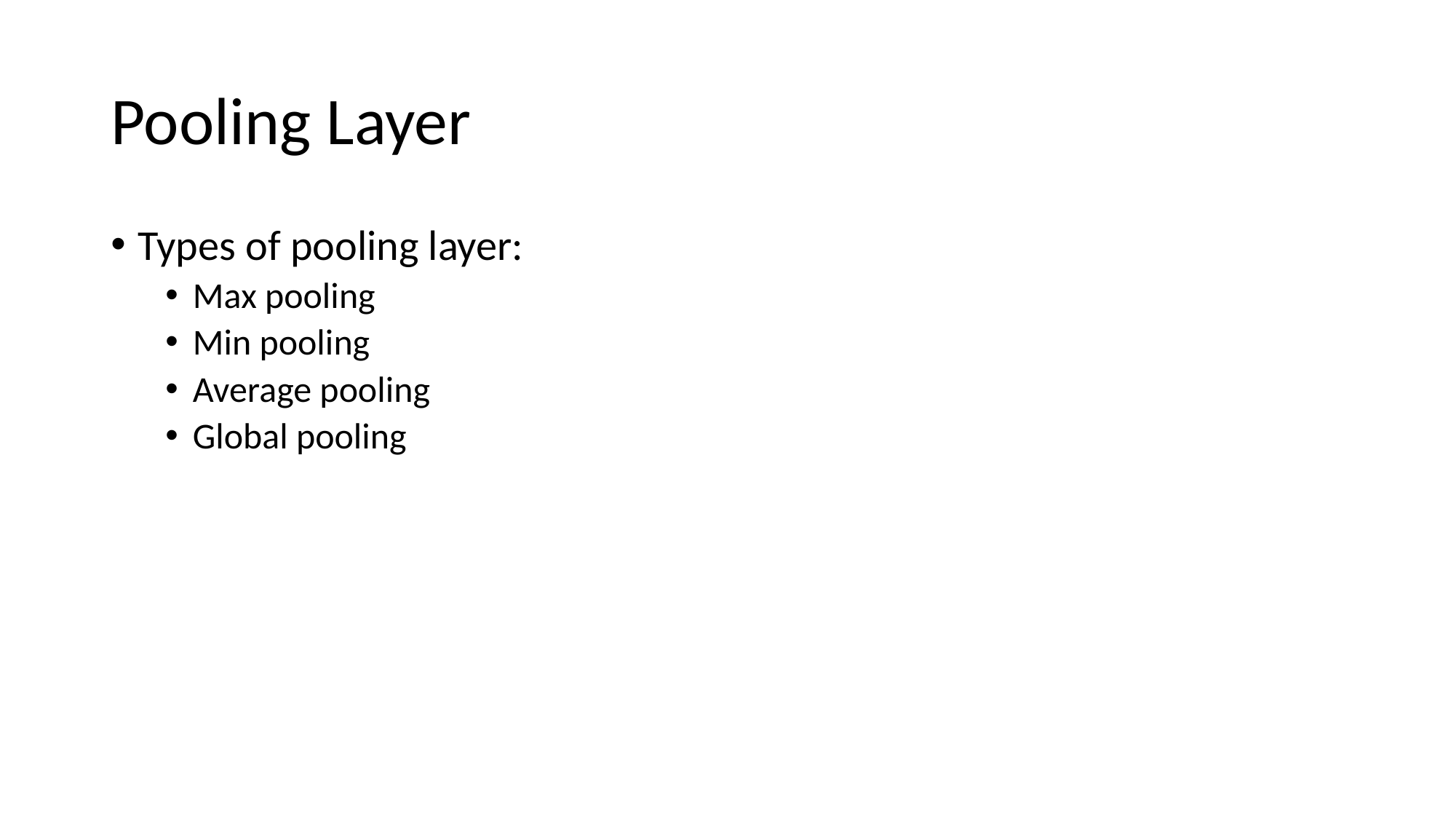

# Pooling Layer
Types of pooling layer:
Max pooling
Min pooling
Average pooling
Global pooling
13